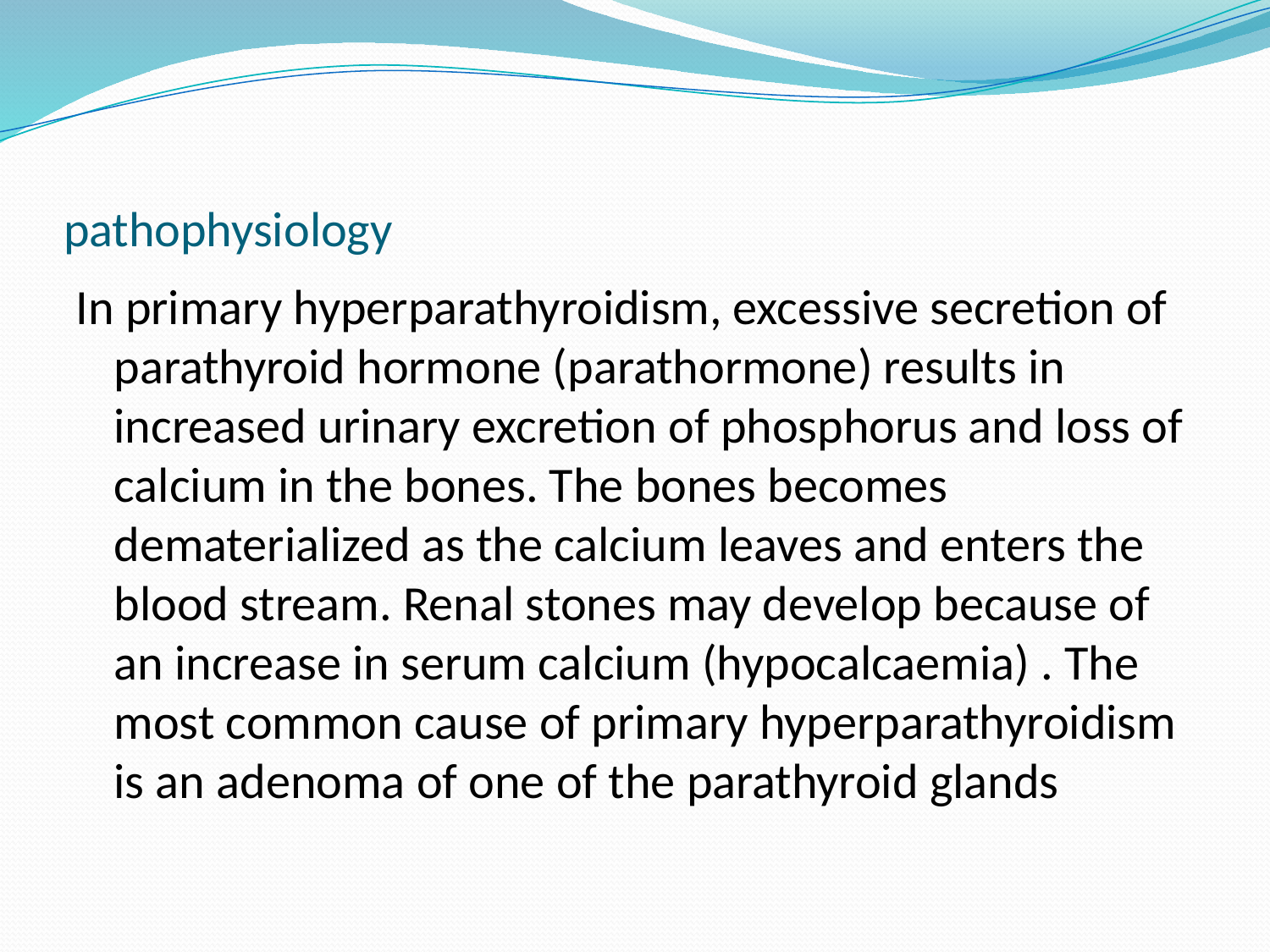

# pathophysiology
In primary hyperparathyroidism, excessive secretion of parathyroid hormone (parathormone) results in increased urinary excretion of phosphorus and loss of calcium in the bones. The bones becomes dematerialized as the calcium leaves and enters the blood stream. Renal stones may develop because of an increase in serum calcium (hypocalcaemia) . The most common cause of primary hyperparathyroidism is an adenoma of one of the parathyroid glands